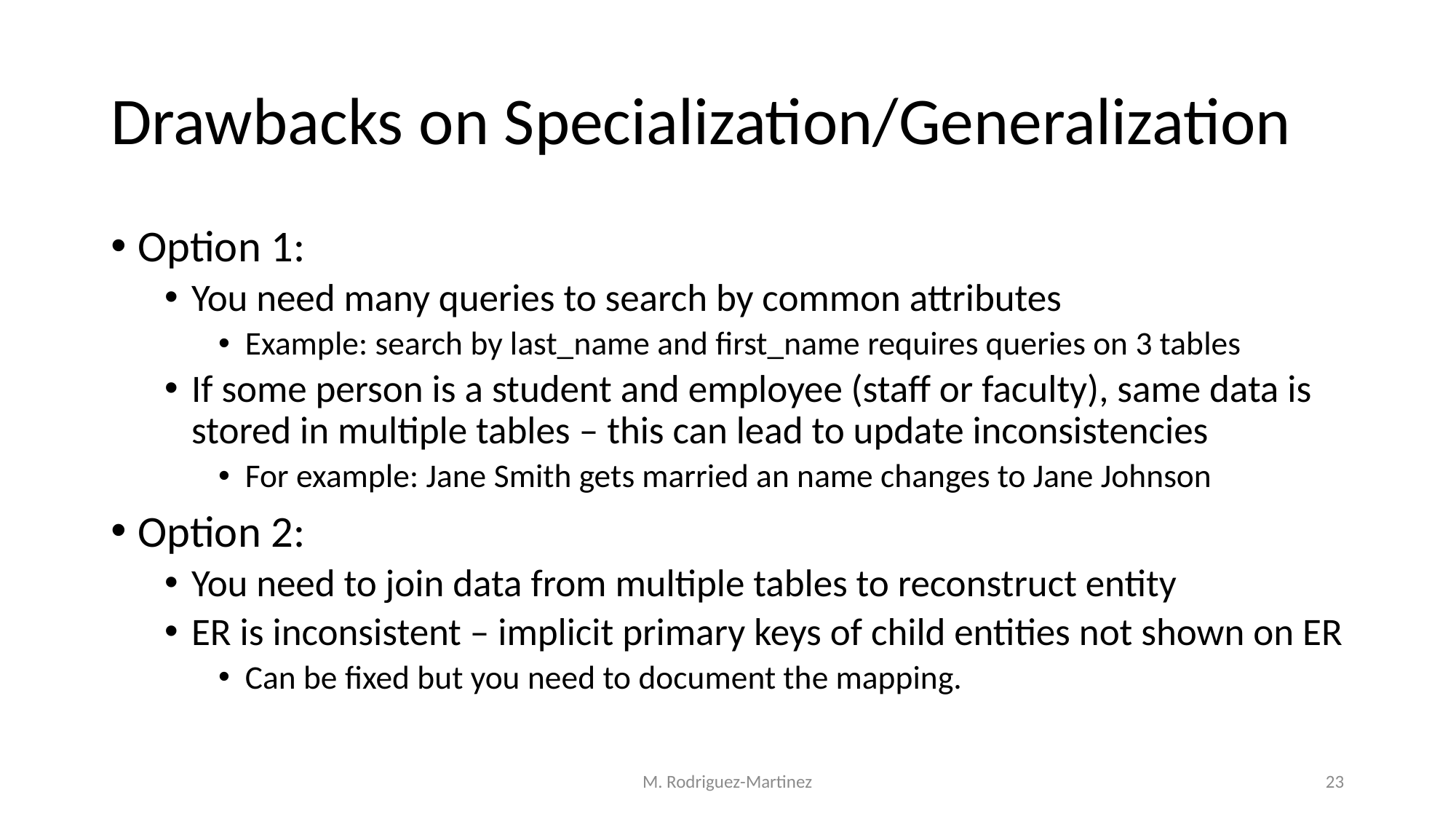

# Drawbacks on Specialization/Generalization
Option 1:
You need many queries to search by common attributes
Example: search by last_name and first_name requires queries on 3 tables
If some person is a student and employee (staff or faculty), same data is stored in multiple tables – this can lead to update inconsistencies
For example: Jane Smith gets married an name changes to Jane Johnson
Option 2:
You need to join data from multiple tables to reconstruct entity
ER is inconsistent – implicit primary keys of child entities not shown on ER
Can be fixed but you need to document the mapping.
M. Rodriguez-Martinez
23